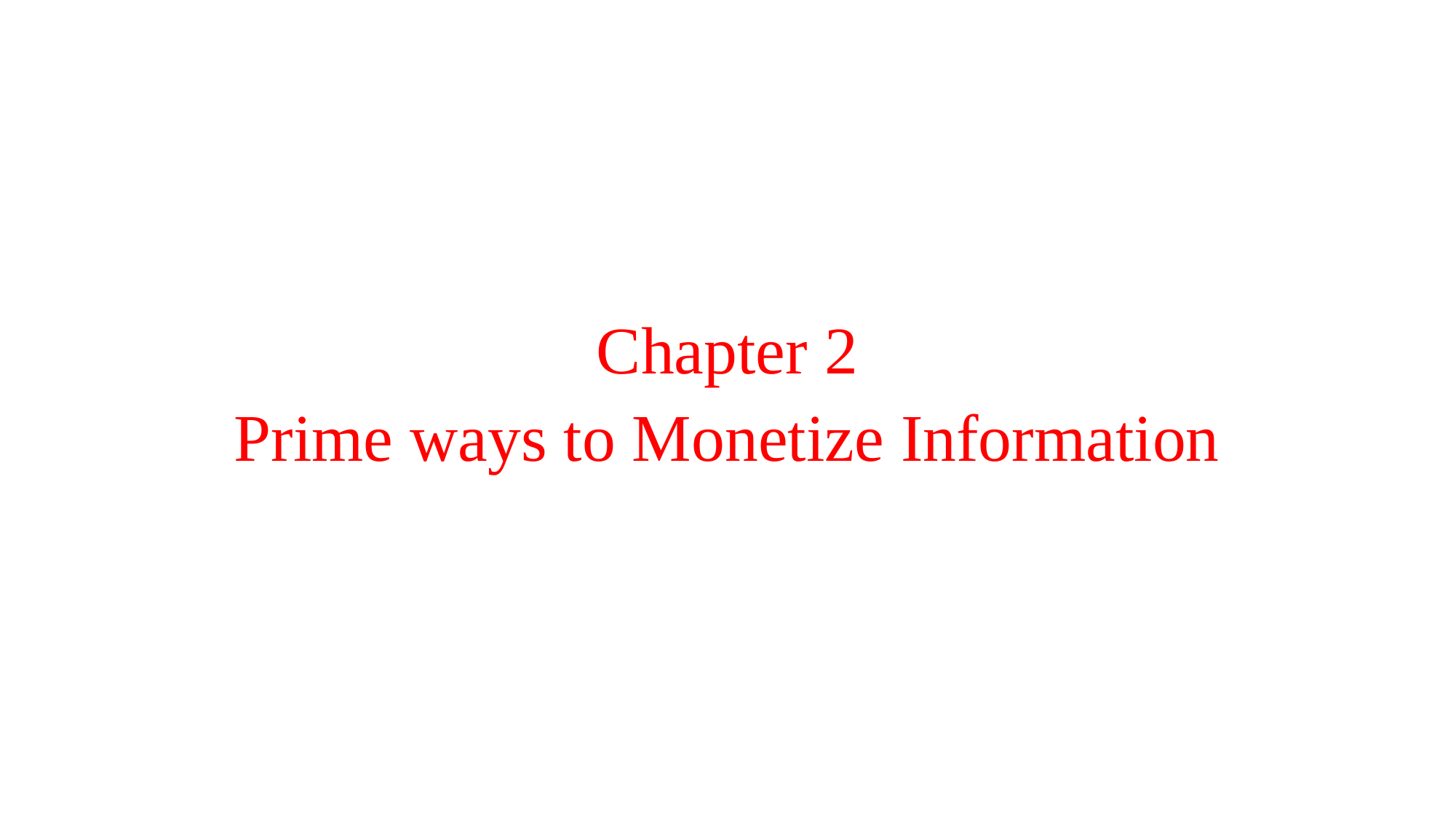

Chapter 2
Prime ways to Monetize Information